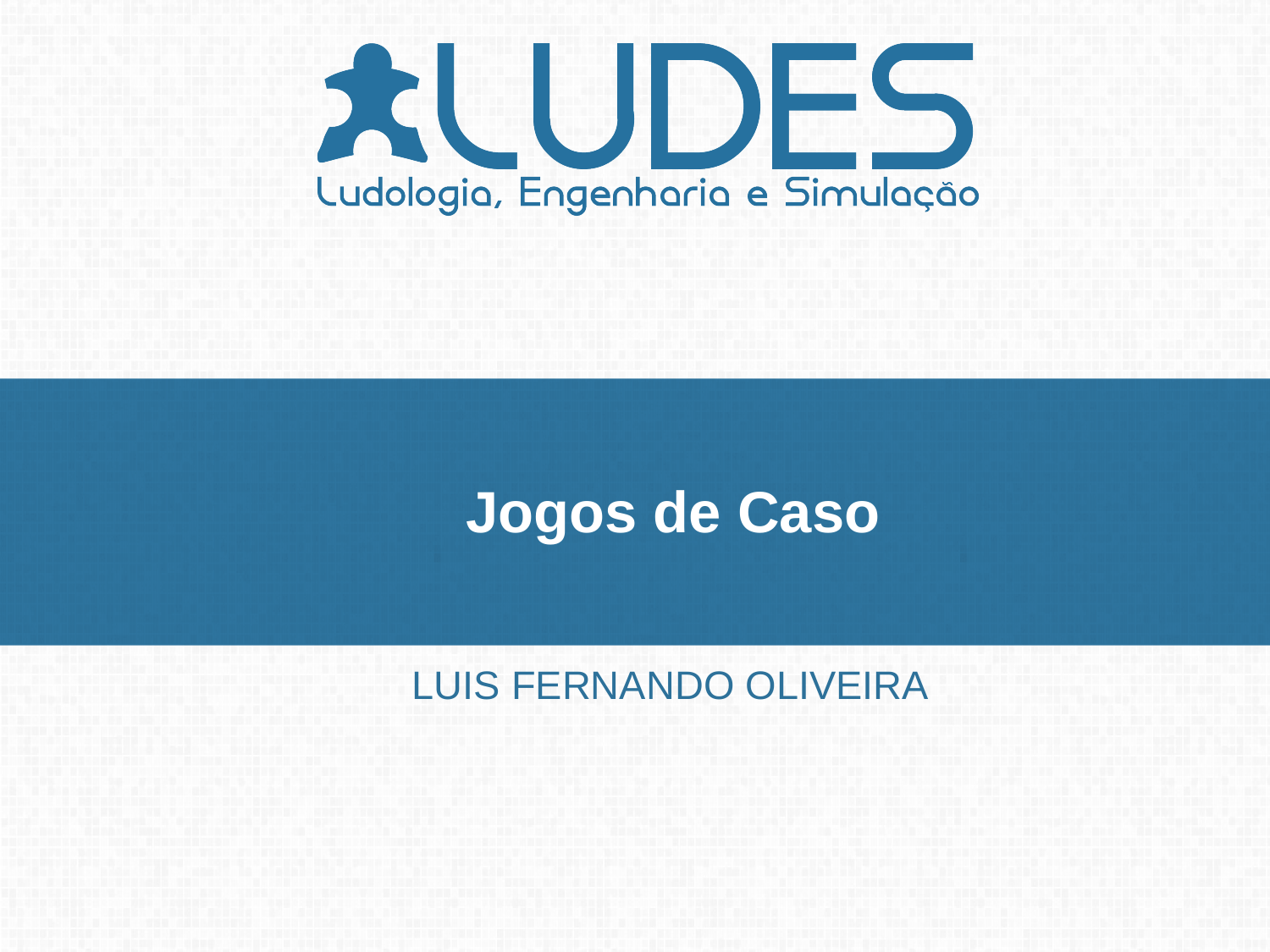

# Jogos de Caso
Luis Fernando Oliveira